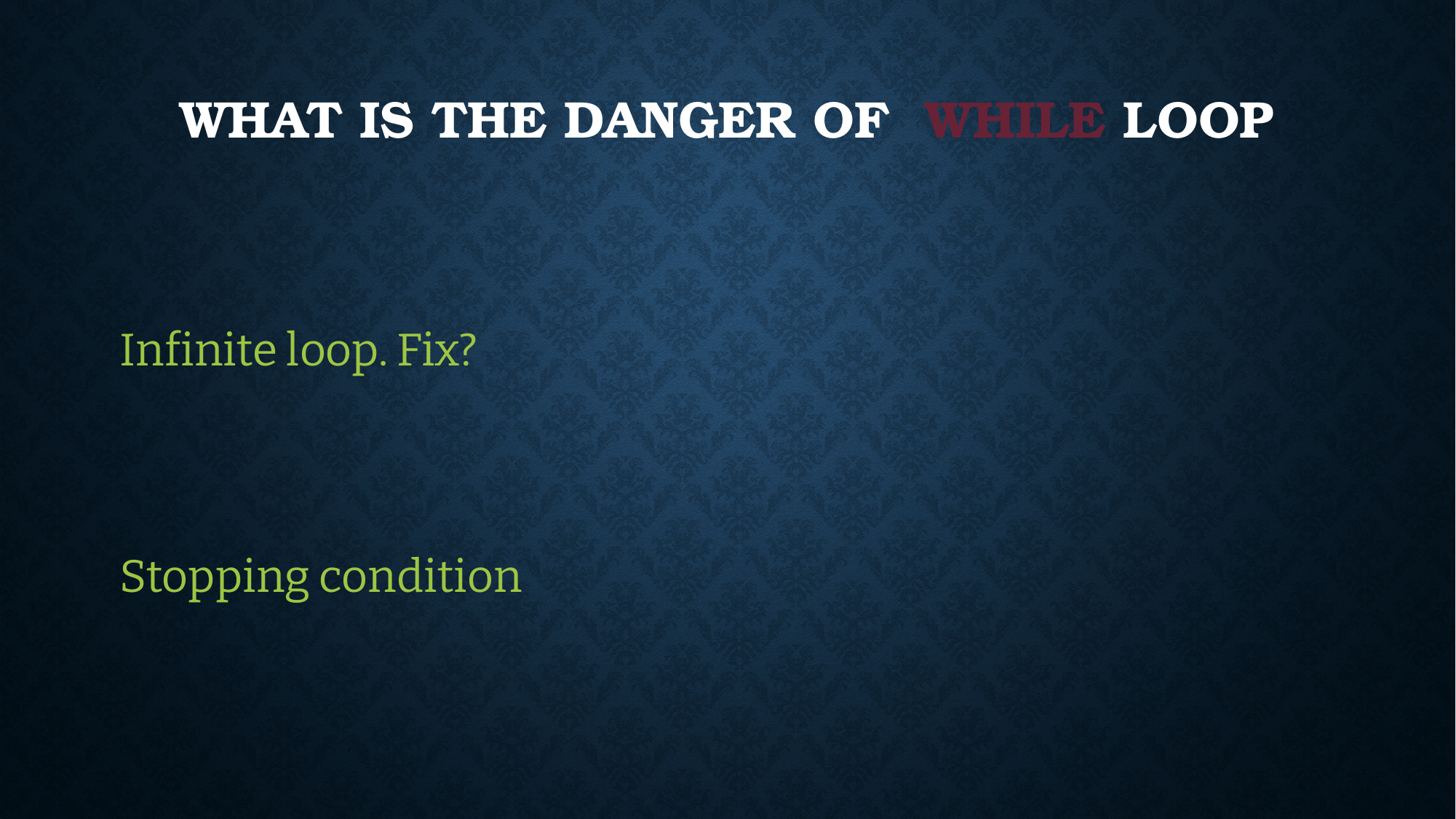

# What is the danger of  WHILE loop
Infinite loop. Fix?

Stopping condition